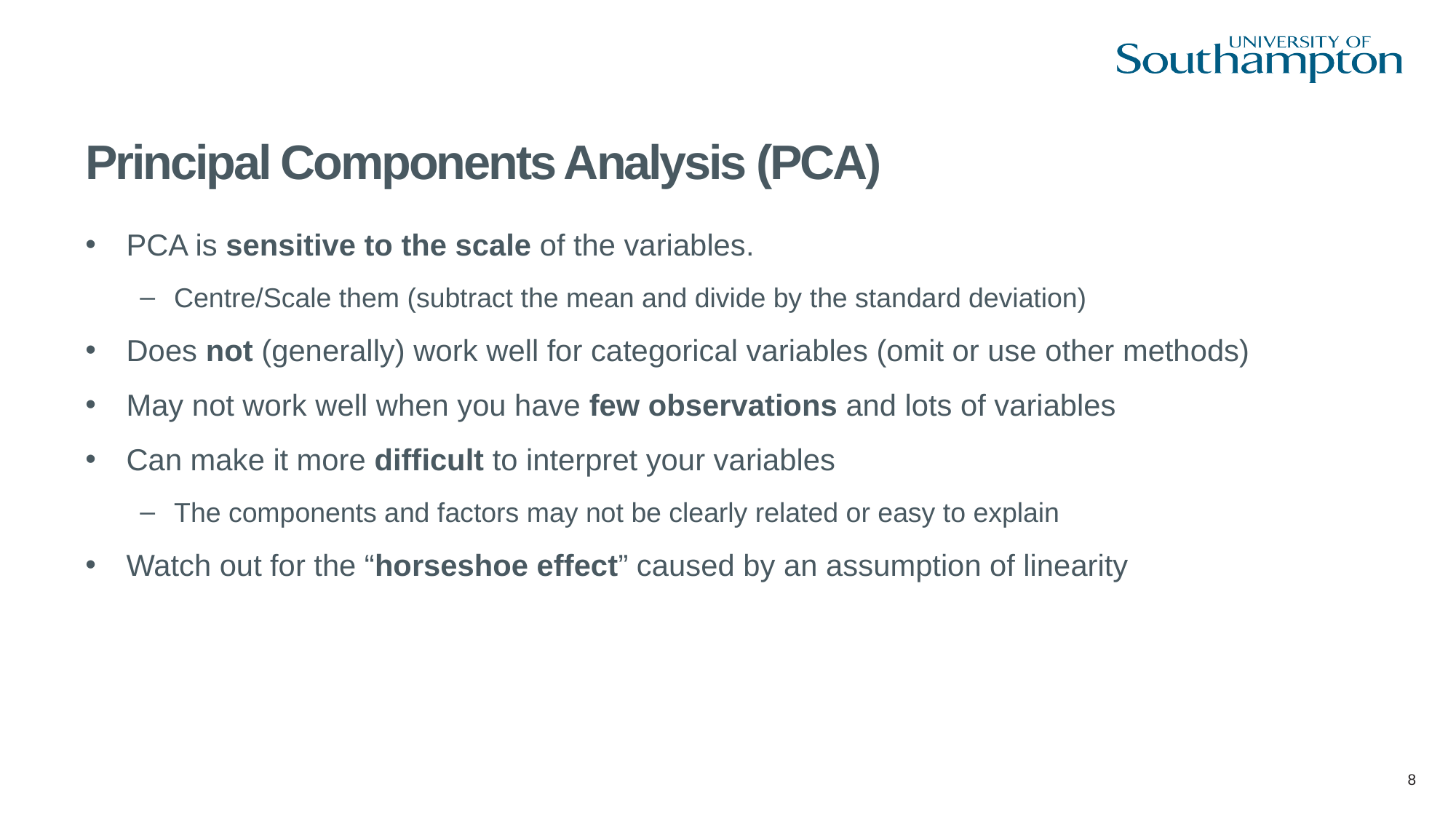

# Principal Components Analysis (PCA)
PCA is sensitive to the scale of the variables.
Centre/Scale them (subtract the mean and divide by the standard deviation)
Does not (generally) work well for categorical variables (omit or use other methods)
May not work well when you have few observations and lots of variables
Can make it more difficult to interpret your variables
The components and factors may not be clearly related or easy to explain
Watch out for the “horseshoe effect” caused by an assumption of linearity